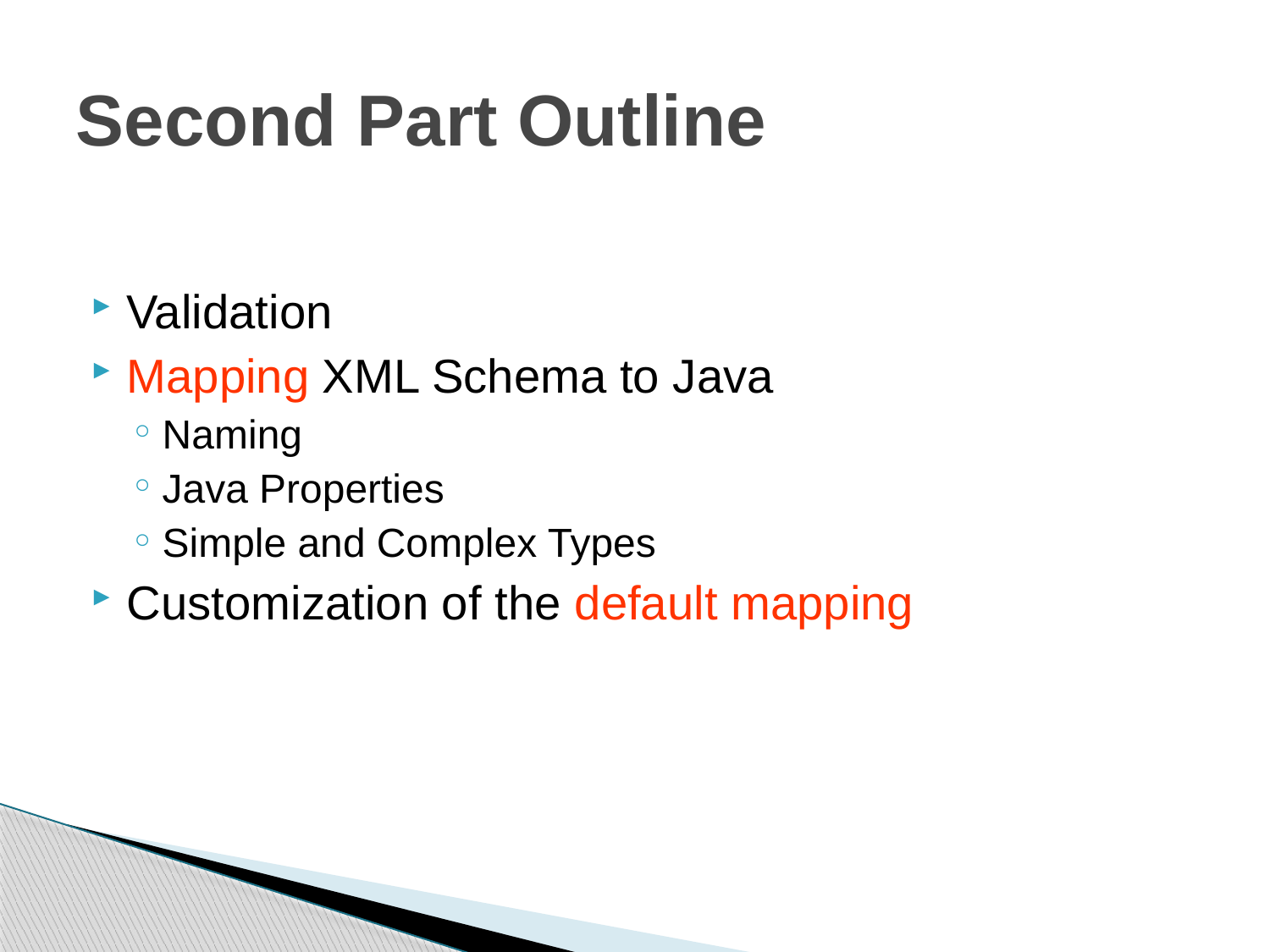

# Second Part Outline
Validation
Mapping XML Schema to Java
Naming
Java Properties
Simple and Complex Types
Customization of the default mapping